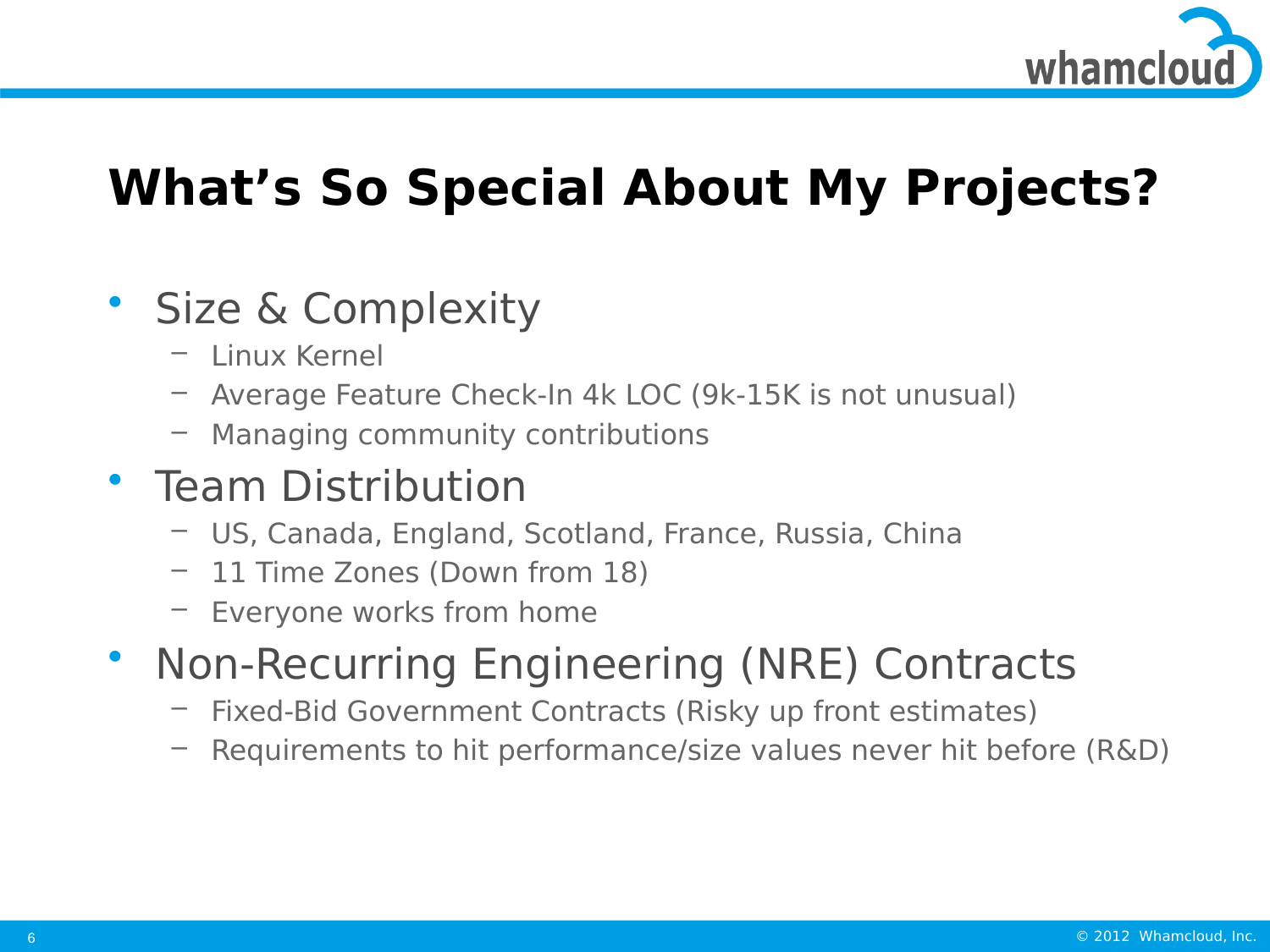

# What’s So Special About My Projects?
Size & Complexity
Linux Kernel
Average Feature Check-In 4k LOC (9k-15K is not unusual)
Managing community contributions
Team Distribution
US, Canada, England, Scotland, France, Russia, China
11 Time Zones (Down from 18)
Everyone works from home
Non-Recurring Engineering (NRE) Contracts
Fixed-Bid Government Contracts (Risky up front estimates)
Requirements to hit performance/size values never hit before (R&D)

6